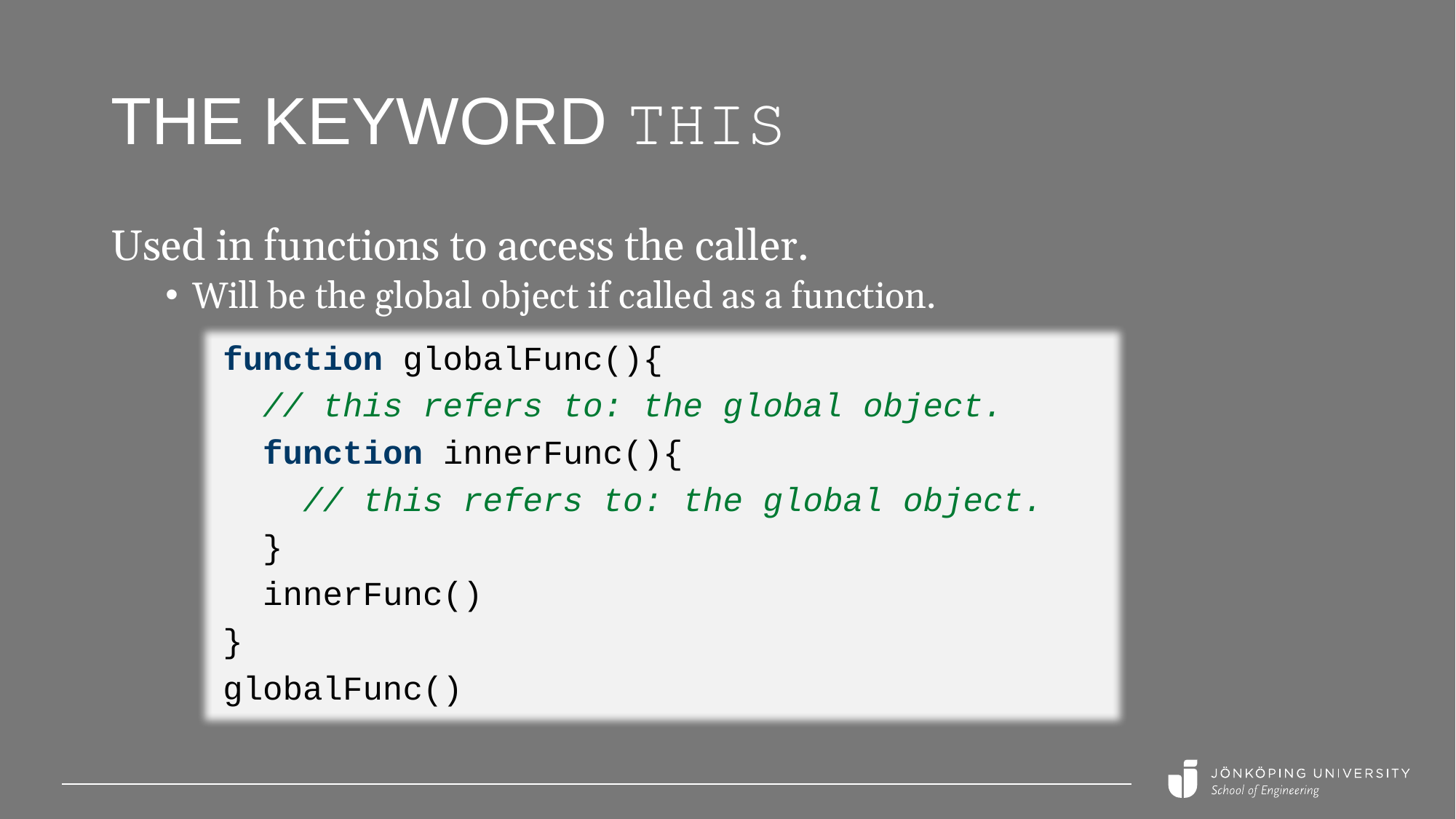

# The keyword this
Used in functions to access the caller.
Will be the global object if called as a function.
function globalFunc(){
  // this refers to: the global object.
  function innerFunc(){
    // this refers to: the global object.
  }
  innerFunc()
}
globalFunc()